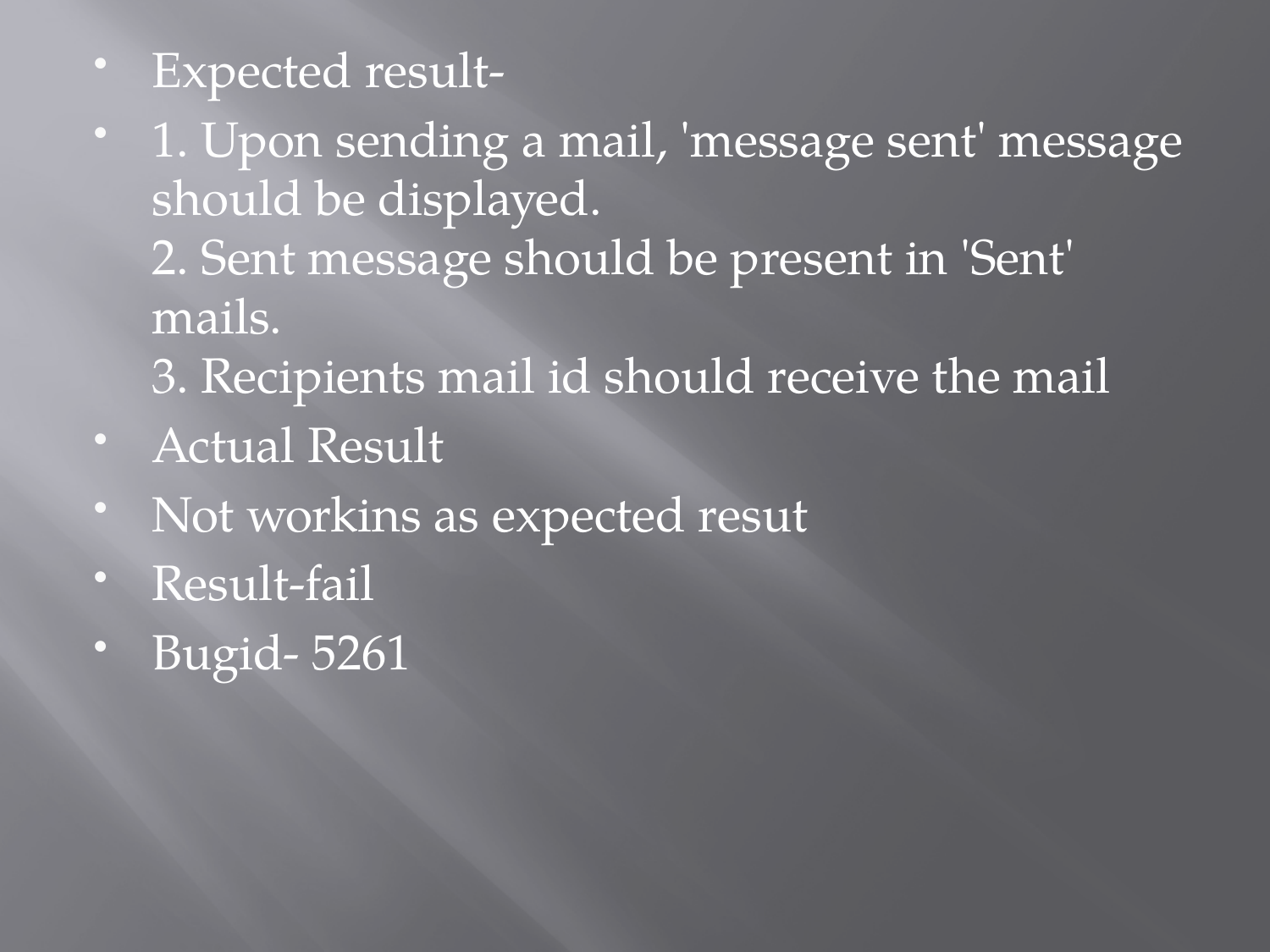

Expected result-
1. Upon sending a mail, 'message sent' message should be displayed.
2. Sent message should be present in 'Sent' mails.
3. Recipients mail id should receive the mail
Actual Result
Not workins as expected resut
Result-fail
Bugid- 5261
#